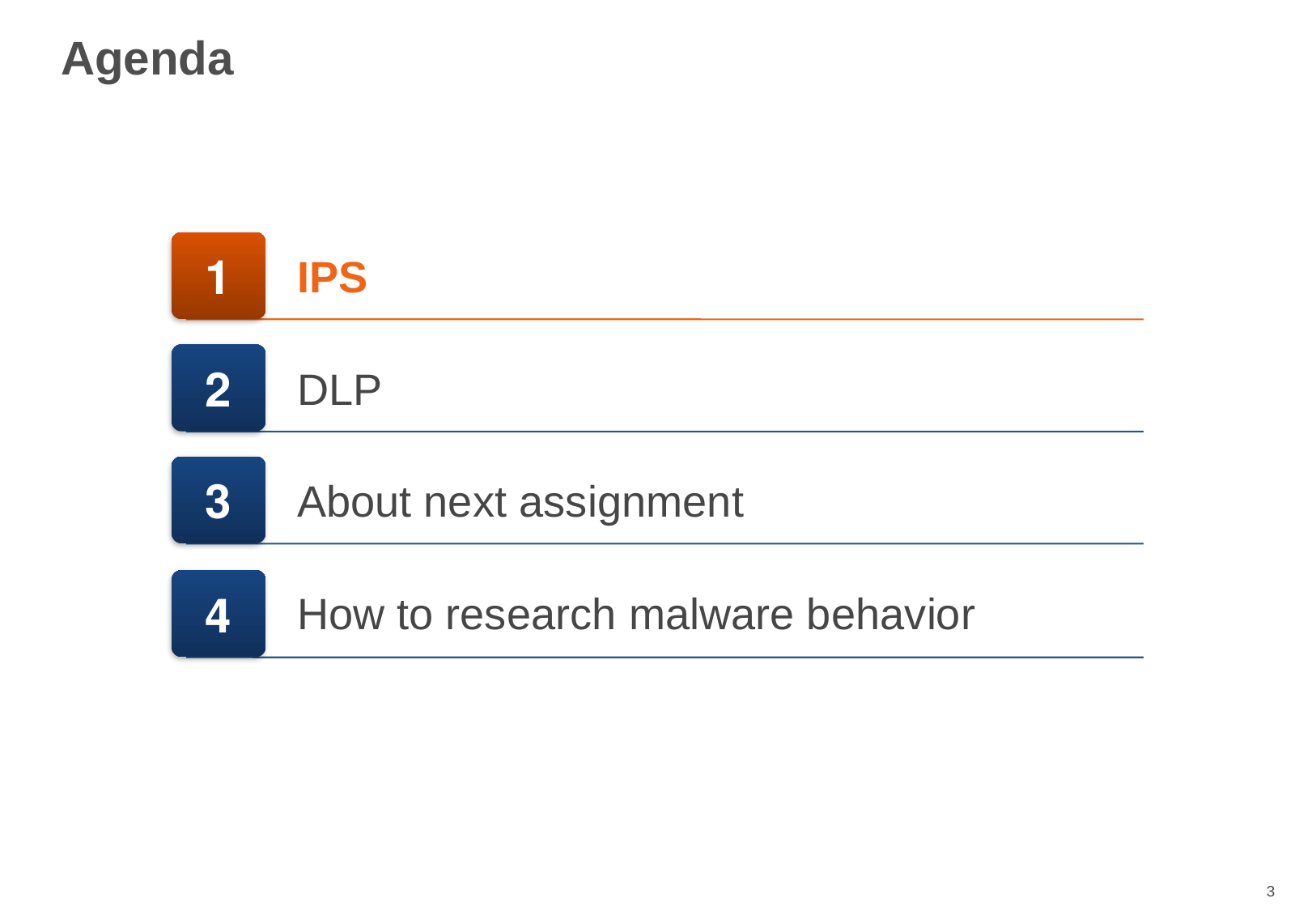

# Agenda
1

IPS
2

DLP
3

About next assignment
4

How to research malware behavior